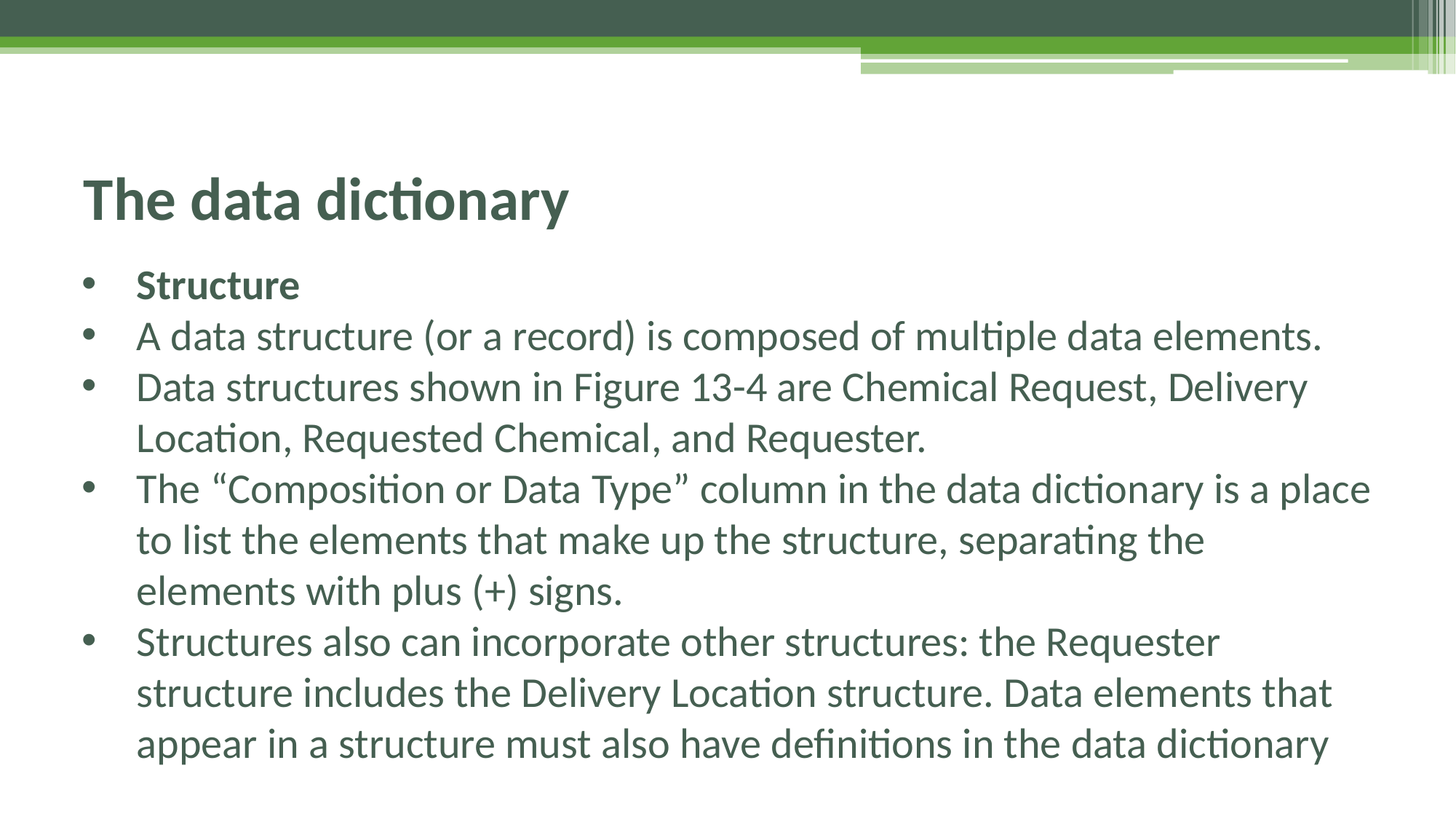

# The data dictionary
Structure
A data structure (or a record) is composed of multiple data elements.
Data structures shown in Figure 13-4 are Chemical Request, Delivery Location, Requested Chemical, and Requester.
The “Composition or Data Type” column in the data dictionary is a place to list the elements that make up the structure, separating the elements with plus (+) signs.
Structures also can incorporate other structures: the Requester structure includes the Delivery Location structure. Data elements that appear in a structure must also have definitions in the data dictionary